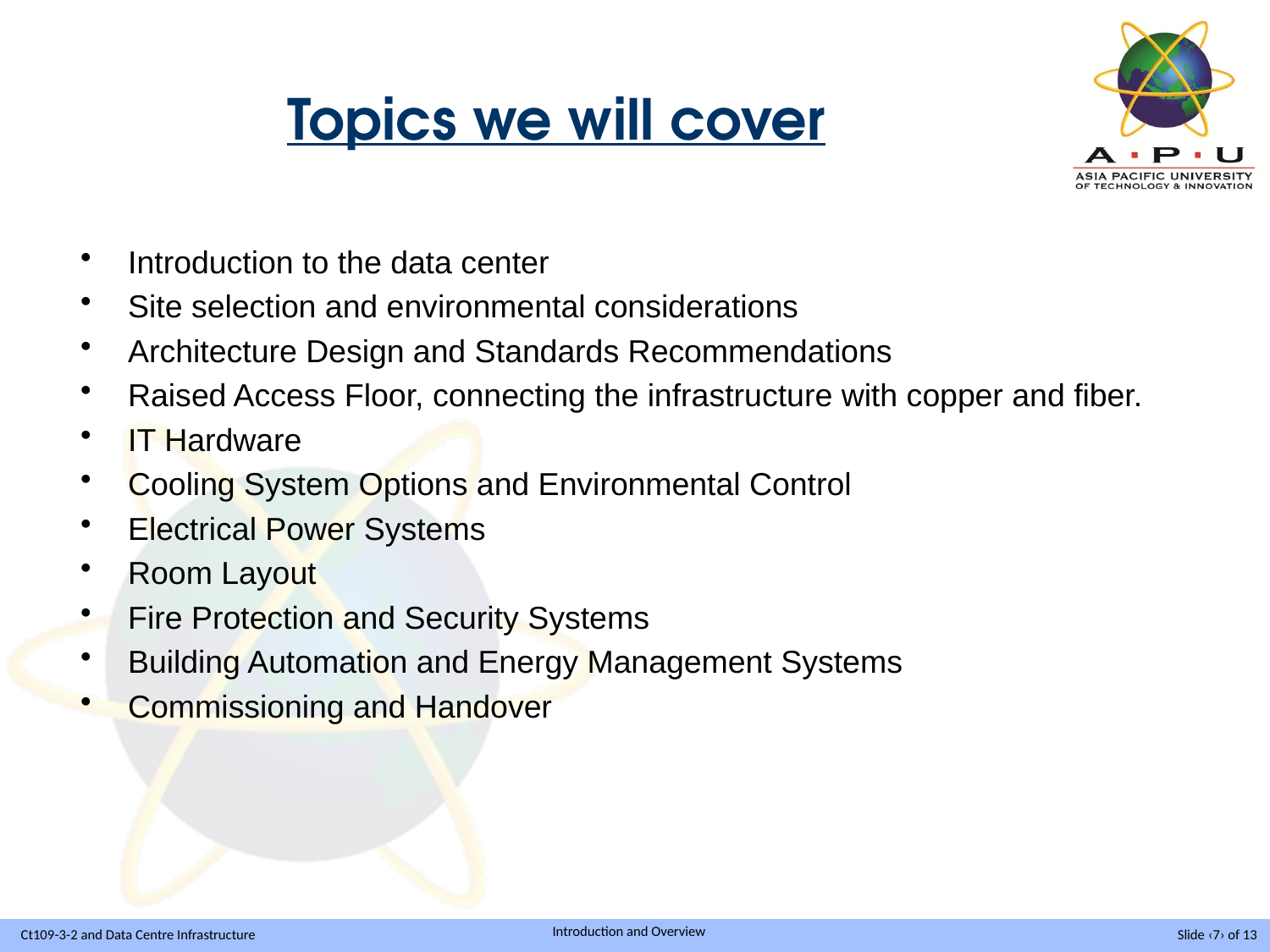

# Topics we will cover
Introduction to the data center
Site selection and environmental considerations
Architecture Design and Standards Recommendations
Raised Access Floor, connecting the infrastructure with copper and fiber.
IT Hardware
Cooling System Options and Environmental Control
Electrical Power Systems
Room Layout
Fire Protection and Security Systems
Building Automation and Energy Management Systems
Commissioning and Handover
Slide ‹7› of 13